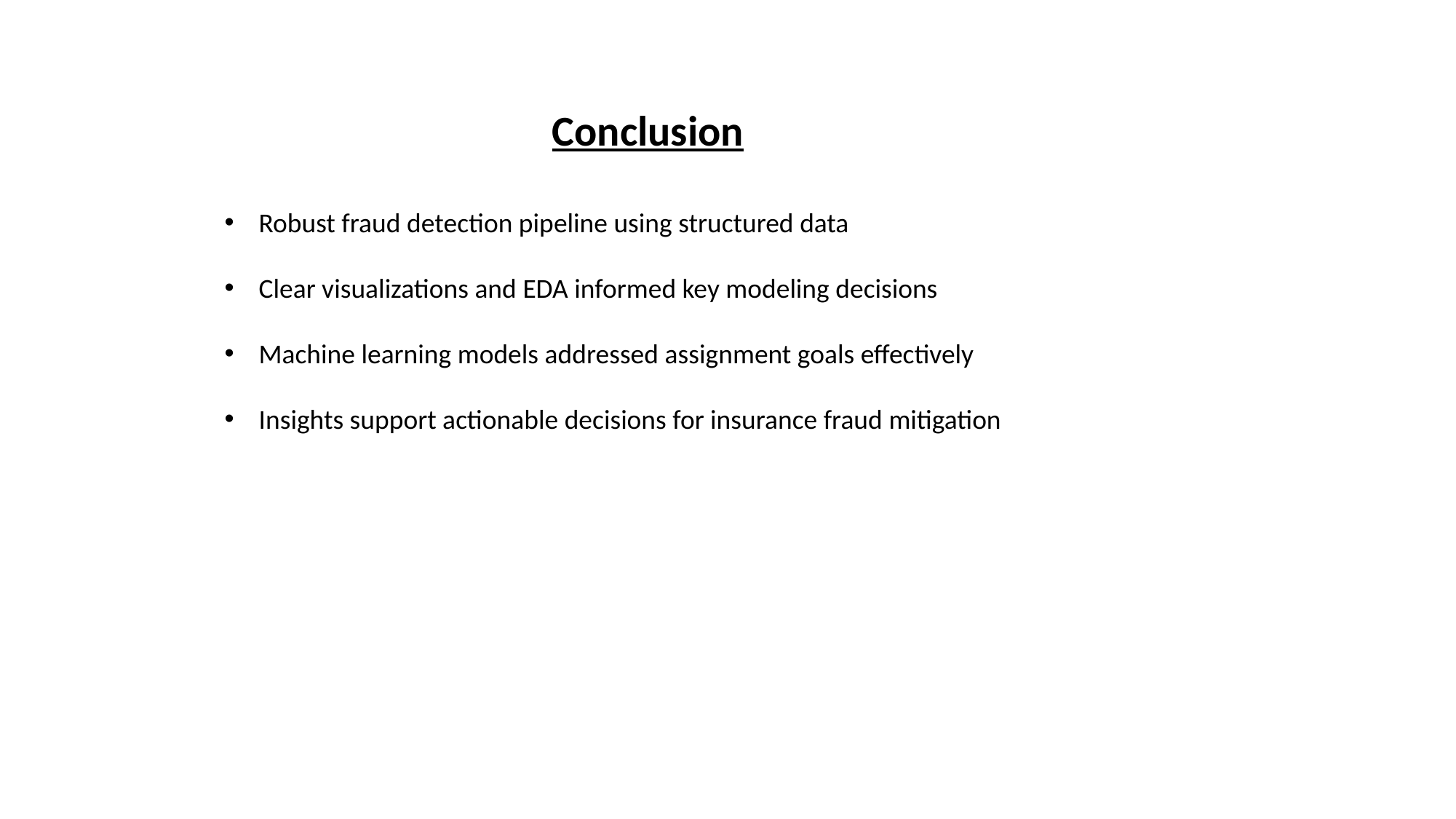

Conclusion

Robust fraud detection pipeline using structured data

Clear visualizations and EDA informed key modeling decisions

Machine learning models addressed assignment goals effectively

Insights support actionable decisions for insurance fraud mitigation